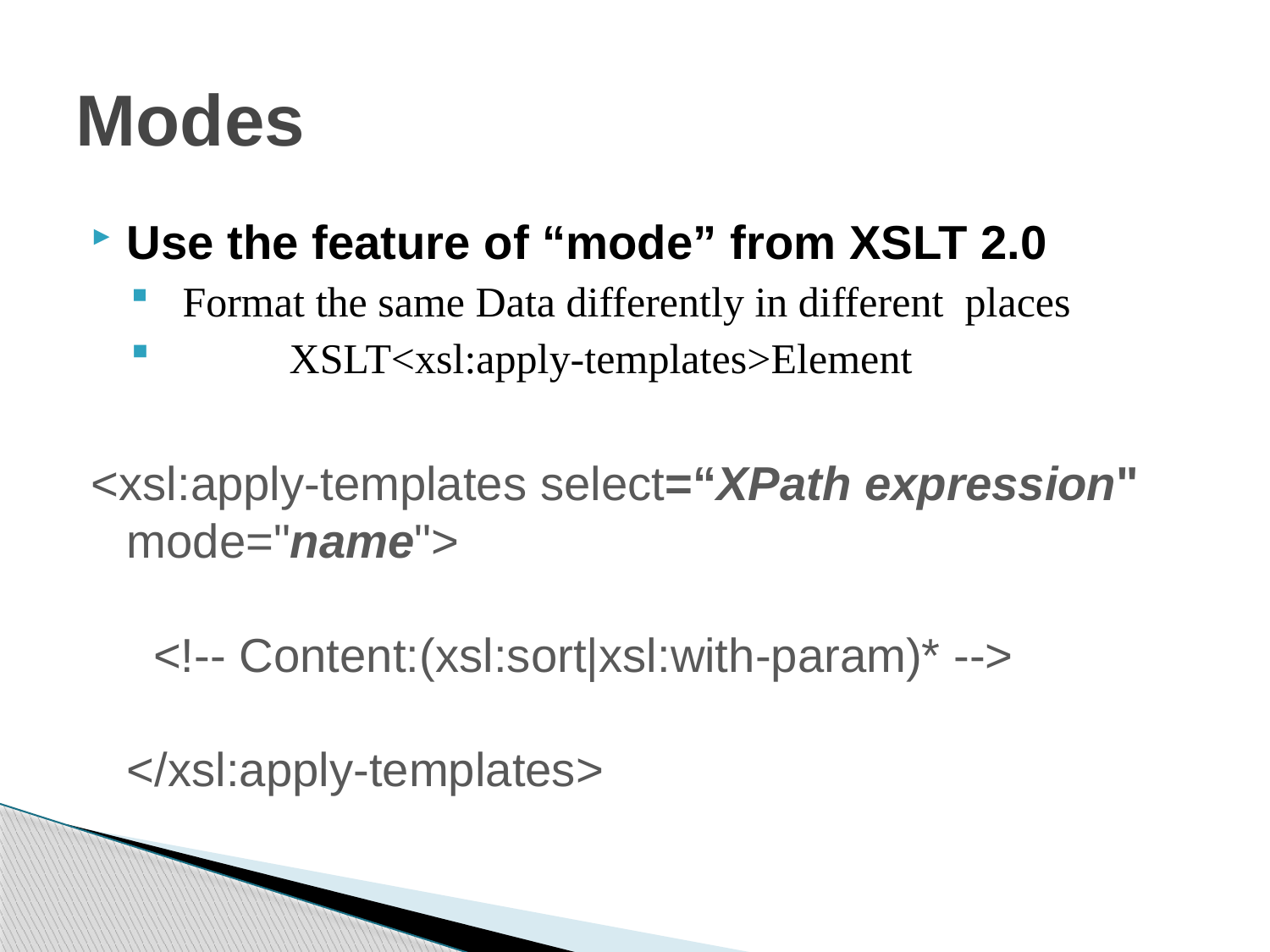

# Modes
Use the feature of “mode” from XSLT 2.0
  Format the same Data differently in different  places
	XSLT<xsl:apply-templates>Element

<xsl:apply-templates select=“XPath expression" mode="name">
  <!-- Content:(xsl:sort|xsl:with-param)* -->
</xsl:apply-templates>